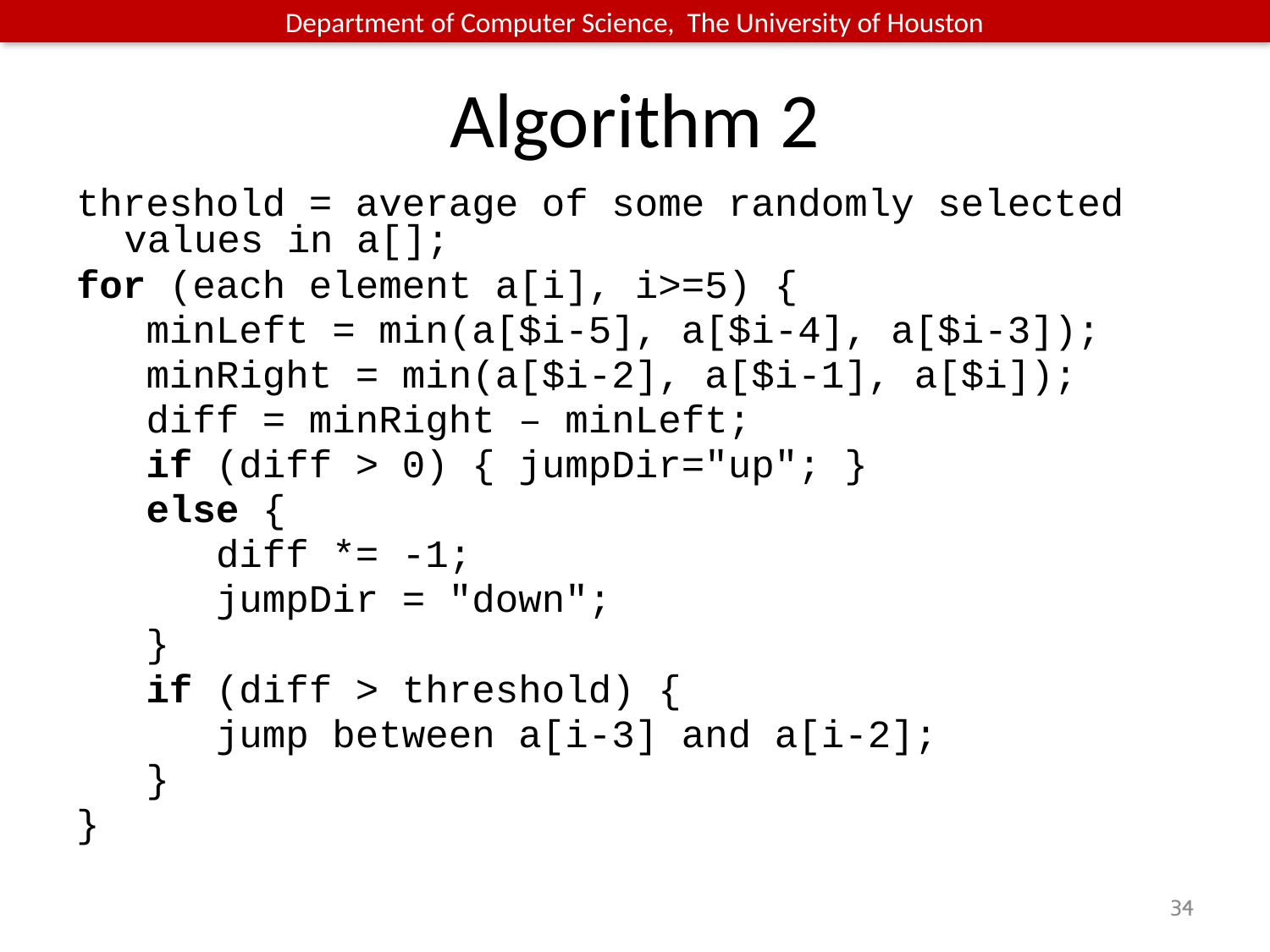

# Algorithm 2
threshold = average of some randomly selected values in a[];
for (each element a[i], i>=5) {
   minLeft = min(a[$i-5], a[$i-4], a[$i-3]);
   minRight = min(a[$i-2], a[$i-1], a[$i]);
   diff = minRight – minLeft;
   if (diff > 0) { jumpDir="up"; }
   else {
      diff *= -1;
      jumpDir = "down";
   }
   if (diff > threshold) {
      jump between a[i-3] and a[i-2];
   }
}
34